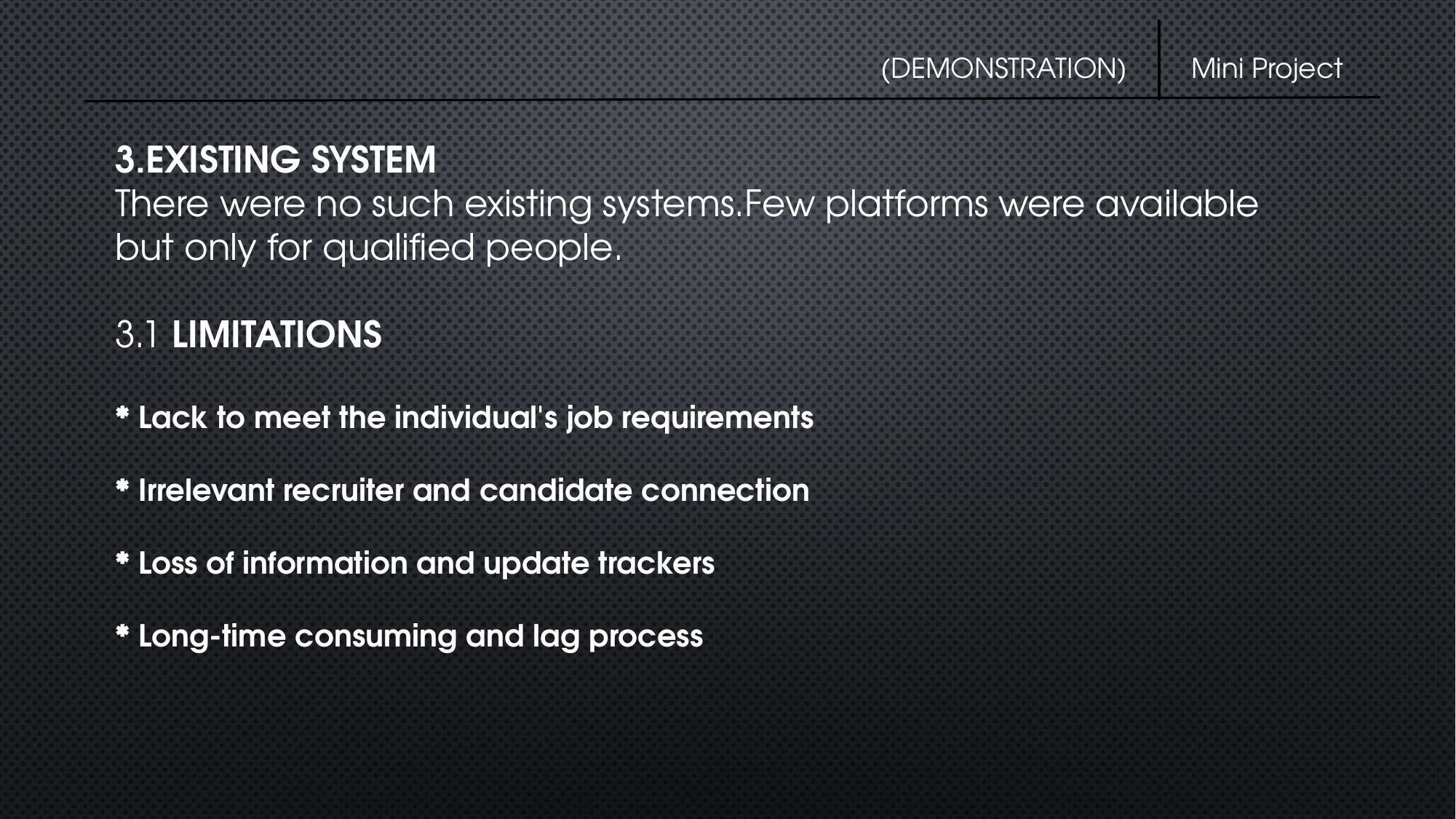

Mini Project
(DEMONSTRATION)
3.EXISTING SYSTEM
There were no such existing systems.Few platforms were available but only for qualified people.

3.1 LIMITATIONS
* Lack to meet the individual's job requirements
* Irrelevant recruiter and candidate connection
* Loss of information and update trackers
* Long-time consuming and lag process